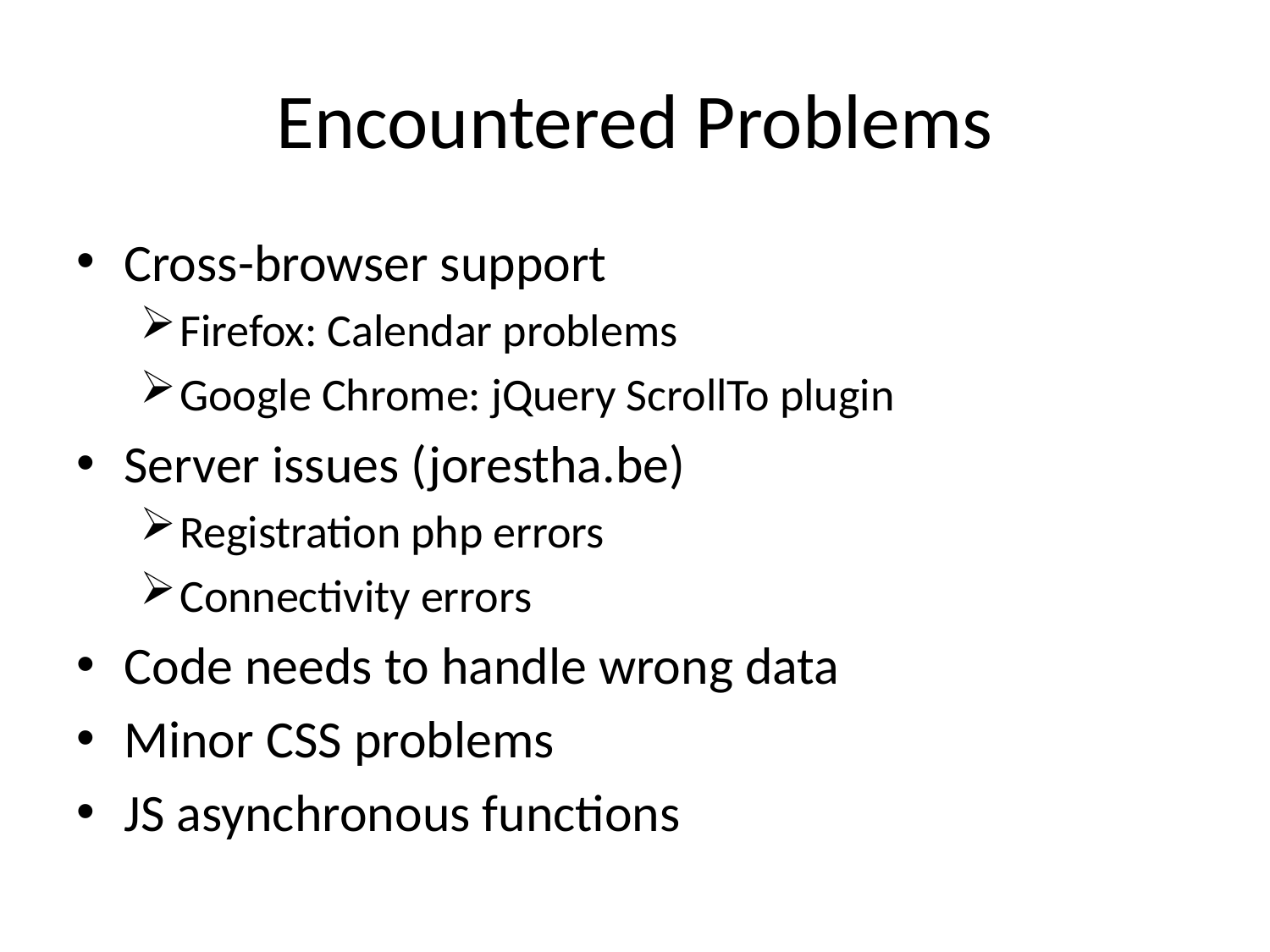

# Encountered Problems
Cross-browser support
Firefox: Calendar problems
Google Chrome: jQuery ScrollTo plugin
Server issues (jorestha.be)
Registration php errors
Connectivity errors
Code needs to handle wrong data
Minor CSS problems
JS asynchronous functions